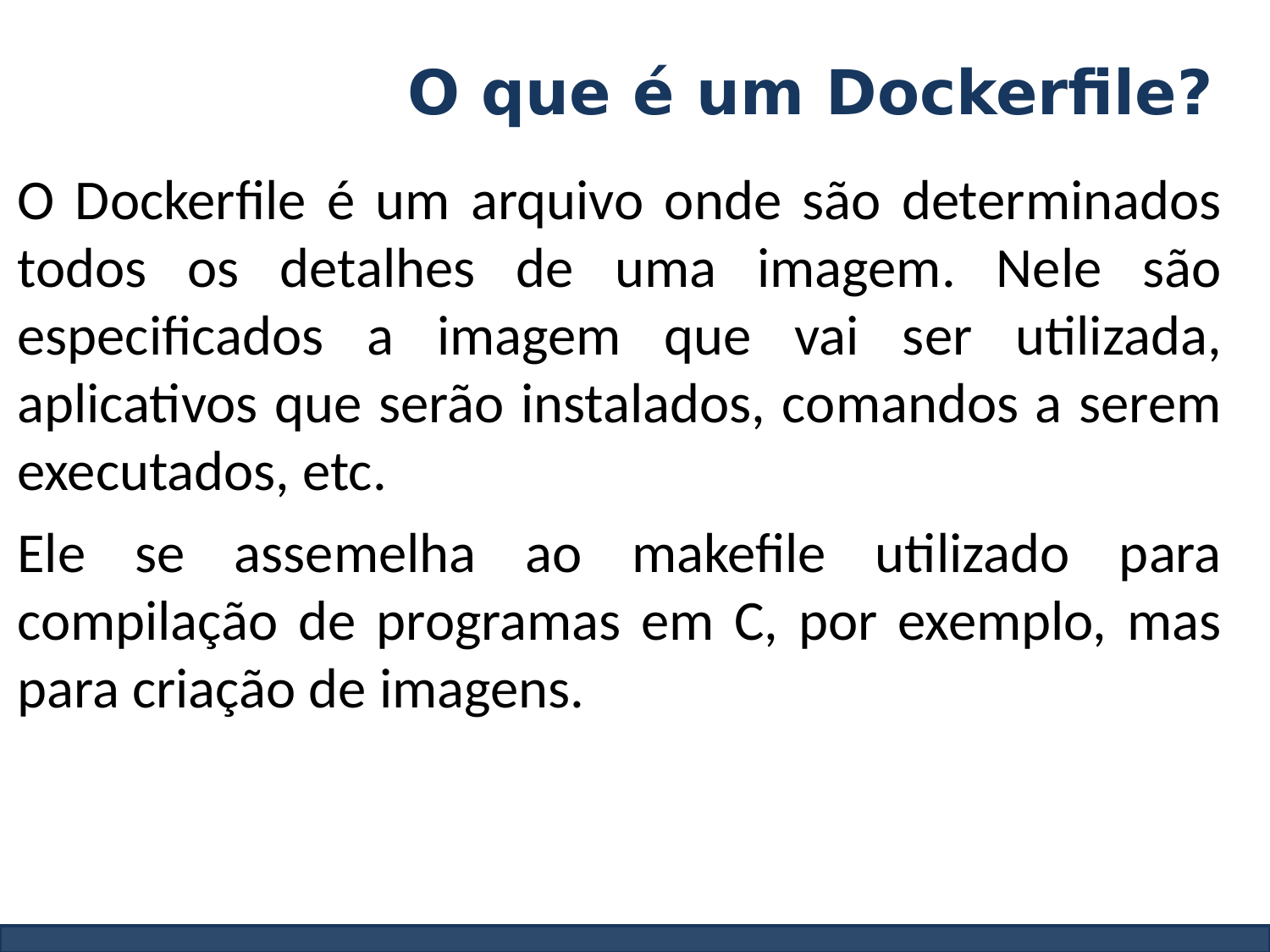

O que é um Dockerfile?

O Dockerfile é um arquivo onde são determinados todos os detalhes de uma imagem. Nele são especificados a imagem que vai ser utilizada, aplicativos que serão instalados, comandos a serem executados, etc.
Ele se assemelha ao makefile utilizado para compilação de programas em C, por exemplo, mas para criação de imagens.